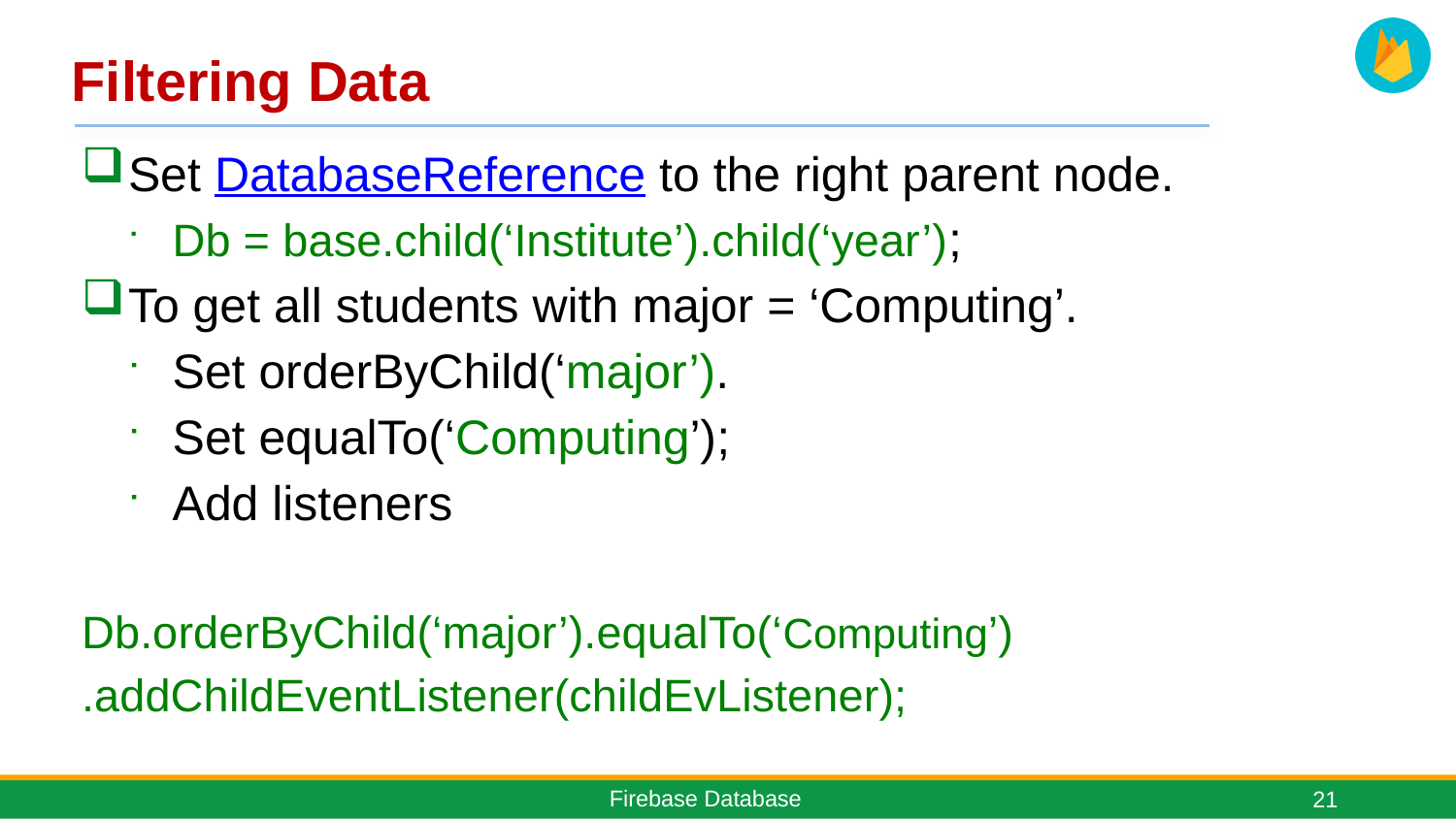

# Filtering Data
Set DatabaseReference to the right parent node.
Db = base.child(‘Institute’).child(‘year’);
To get all students with major = ‘Computing’.
Set orderByChild(‘major’).
Set equalTo(‘Computing’);
Add listeners

Db.orderByChild(‘major’).equalTo(‘Computing’)
.addChildEventListener(childEvListener);
21
Firebase Database